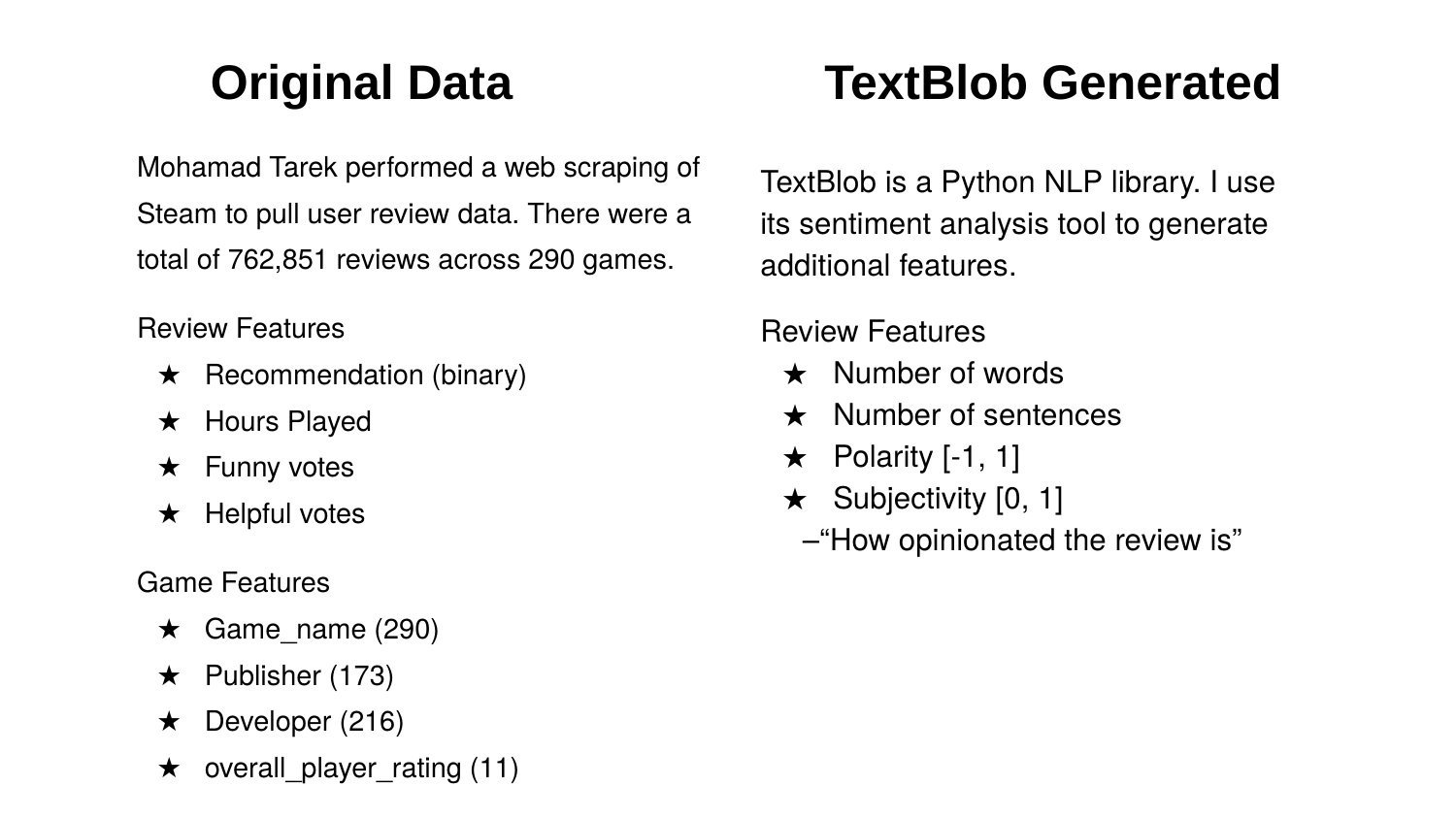

# Original Data
TextBlob Generated
Mohamad Tarek performed a web scraping of Steam to pull user review data. There were a total of 762,851 reviews across 290 games.
Review Features
Recommendation (binary)
Hours Played
Funny votes
Helpful votes
Game Features
Game_name (290)
Publisher (173)
Developer (216)
overall_player_rating (11)
TextBlob is a Python NLP library. I use its sentiment analysis tool to generate additional features.
Review Features
Number of words
Number of sentences
Polarity [-1, 1]
Subjectivity [0, 1]
     –“How opinionated the review is”